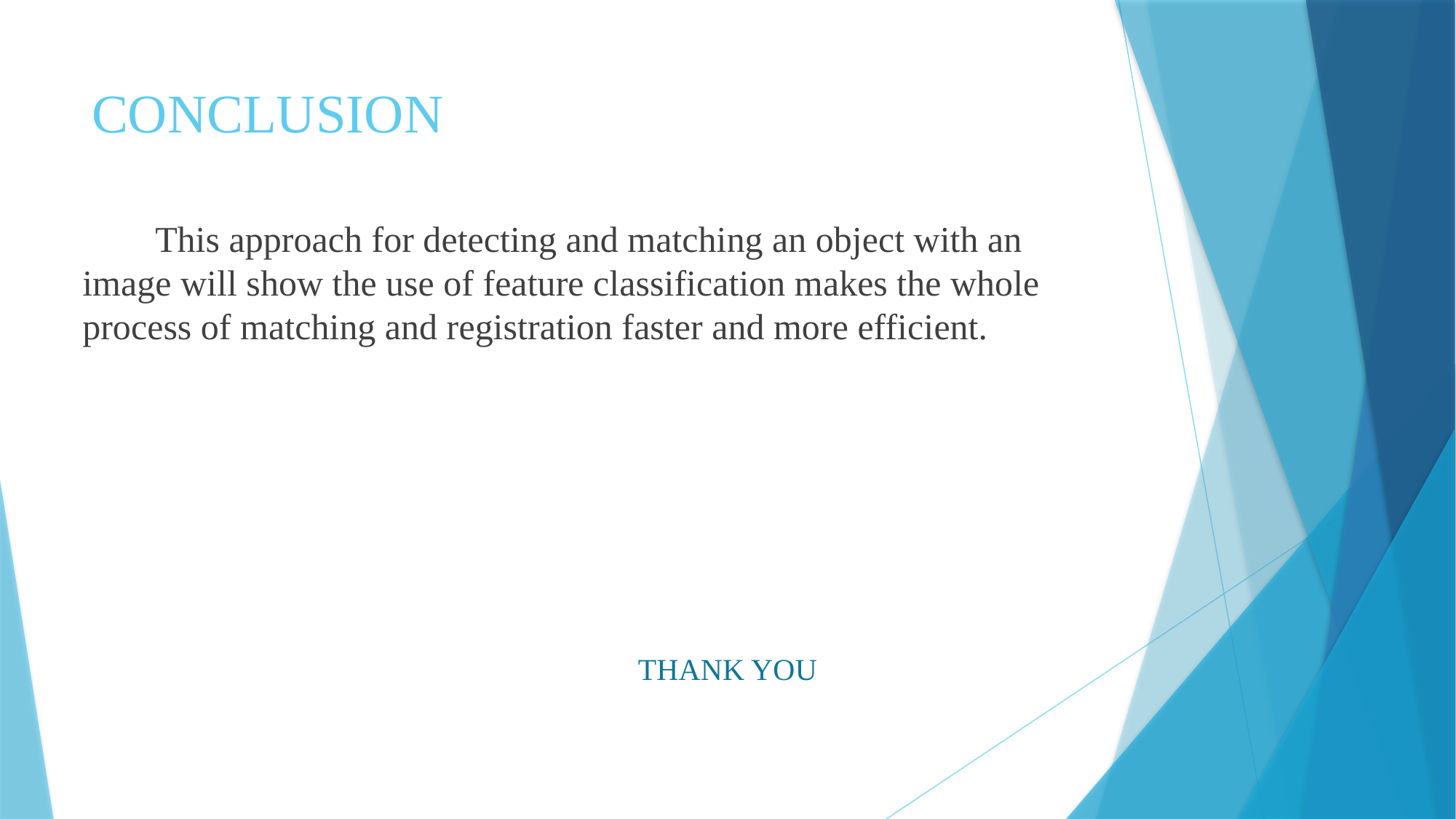

# CONCLUSION

        This approach for detecting and matching an object with an image will show the use of feature classification makes the whole process of matching and registration faster and more efficient.

THANK YOU